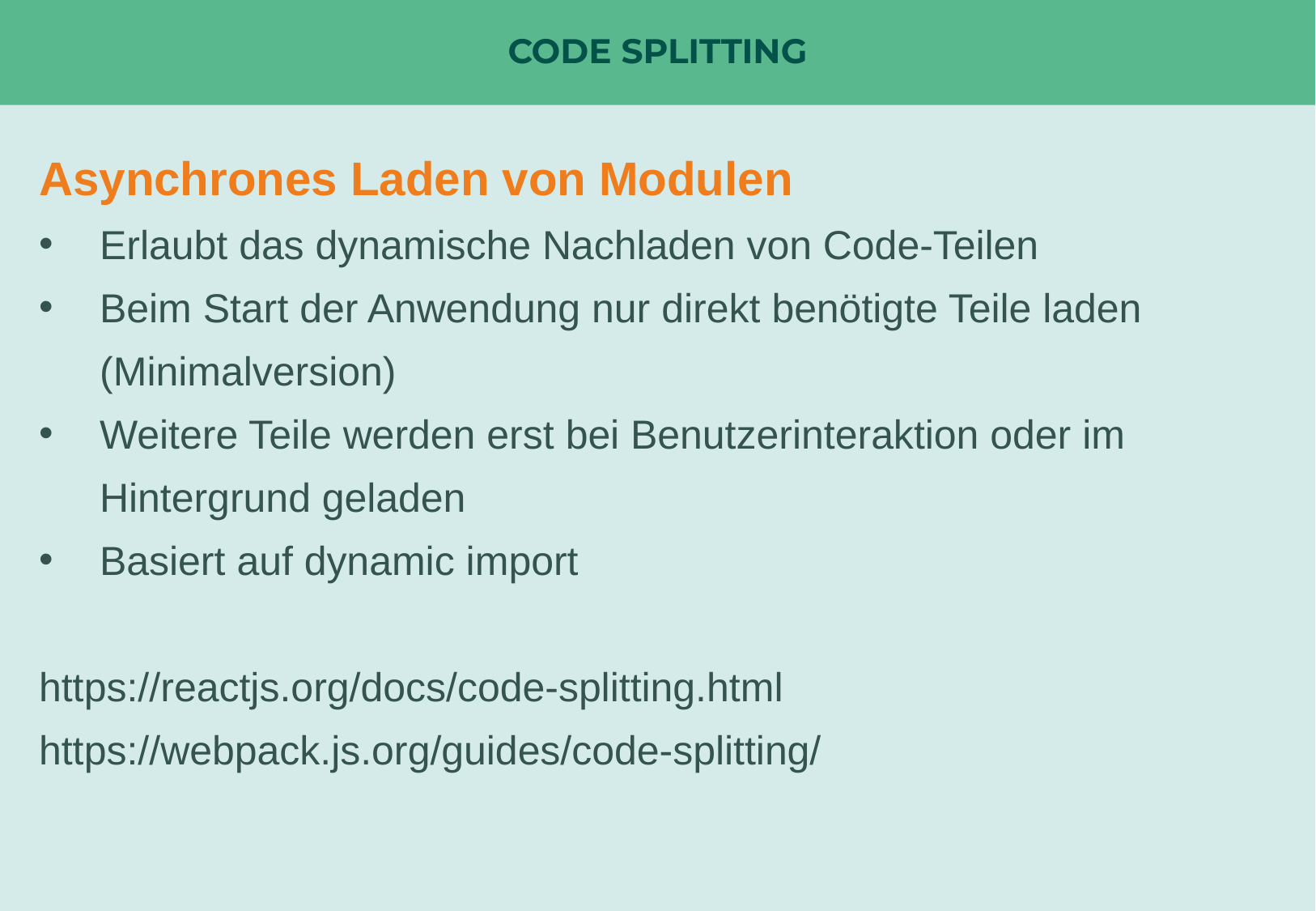

# Code Splitting
Asynchrones Laden von Modulen
Erlaubt das dynamische Nachladen von Code-Teilen
Beim Start der Anwendung nur direkt benötigte Teile laden (Minimalversion)
Weitere Teile werden erst bei Benutzerinteraktion oder im Hintergrund geladen
Basiert auf dynamic import

https://reactjs.org/docs/code-splitting.html
https://webpack.js.org/guides/code-splitting/